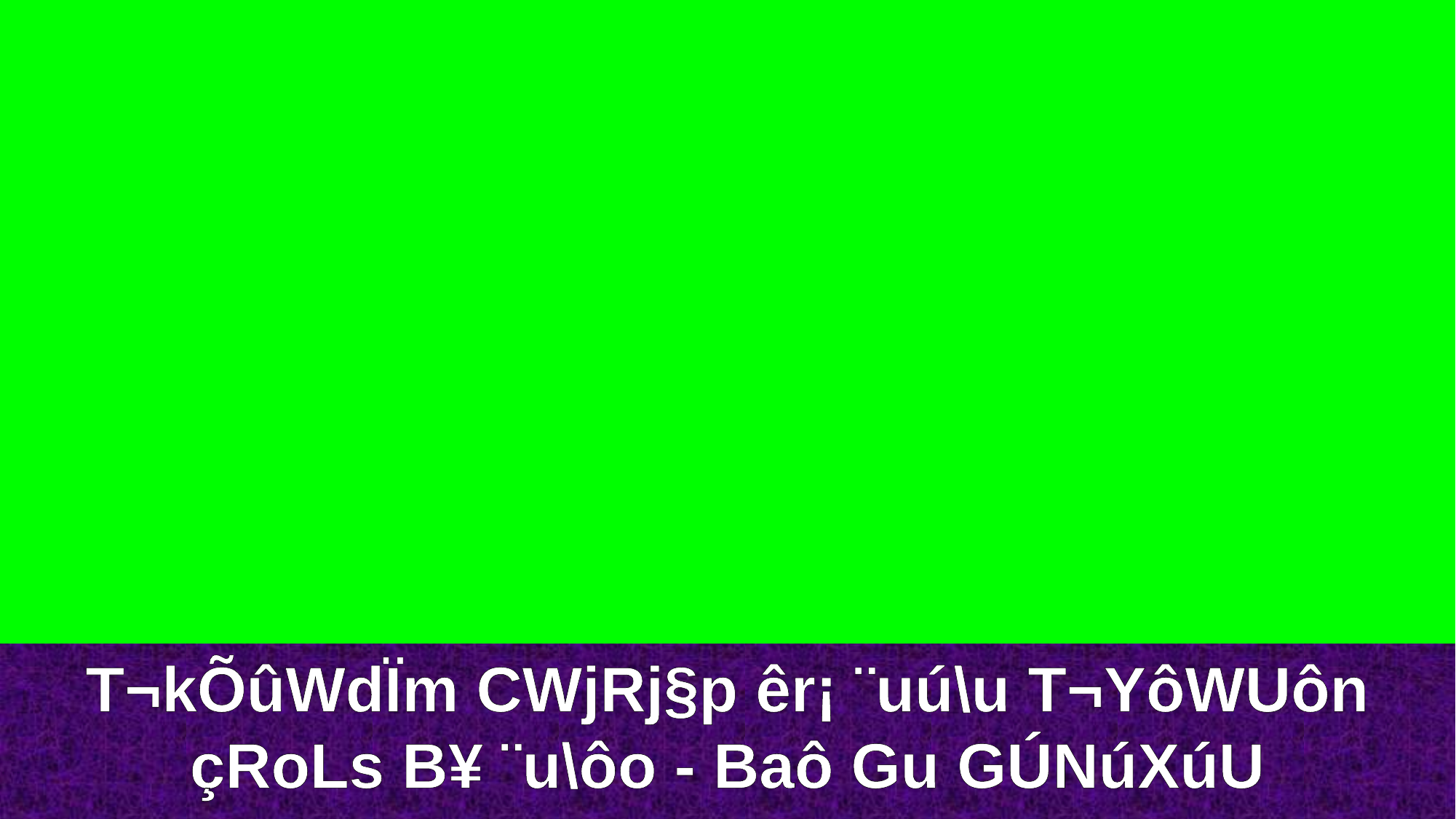

T¬kÕûWdÏm CWjRj§p êr¡ ¨uú\u T¬YôWUôn çRoLs B¥ ¨u\ôo - Baô Gu GÚNúXúU